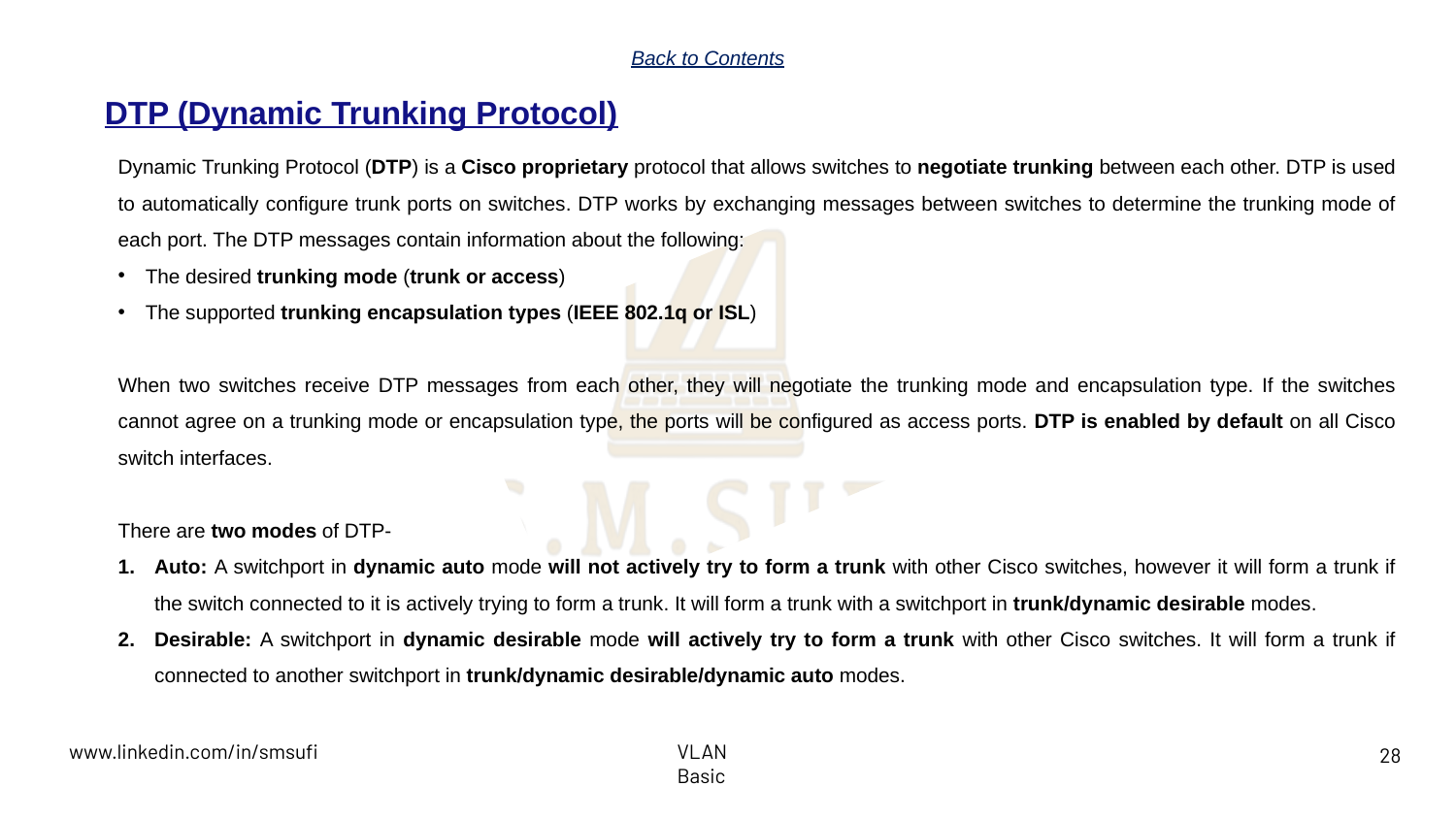

Back to Contents
DTP (Dynamic Trunking Protocol)
Dynamic Trunking Protocol (DTP) is a Cisco proprietary protocol that allows switches to negotiate trunking between each other. DTP is used to automatically configure trunk ports on switches. DTP works by exchanging messages between switches to determine the trunking mode of each port. The DTP messages contain information about the following:
The desired trunking mode (trunk or access)
The supported trunking encapsulation types (IEEE 802.1q or ISL)

When two switches receive DTP messages from each other, they will negotiate the trunking mode and encapsulation type. If the switches cannot agree on a trunking mode or encapsulation type, the ports will be configured as access ports. DTP is enabled by default on all Cisco switch interfaces.

There are two modes of DTP-
Auto: A switchport in dynamic auto mode will not actively try to form a trunk with other Cisco switches, however it will form a trunk if the switch connected to it is actively trying to form a trunk. It will form a trunk with a switchport in trunk/dynamic desirable modes.
Desirable: A switchport in dynamic desirable mode will actively try to form a trunk with other Cisco switches. It will form a trunk if connected to another switchport in trunk/dynamic desirable/dynamic auto modes.
28